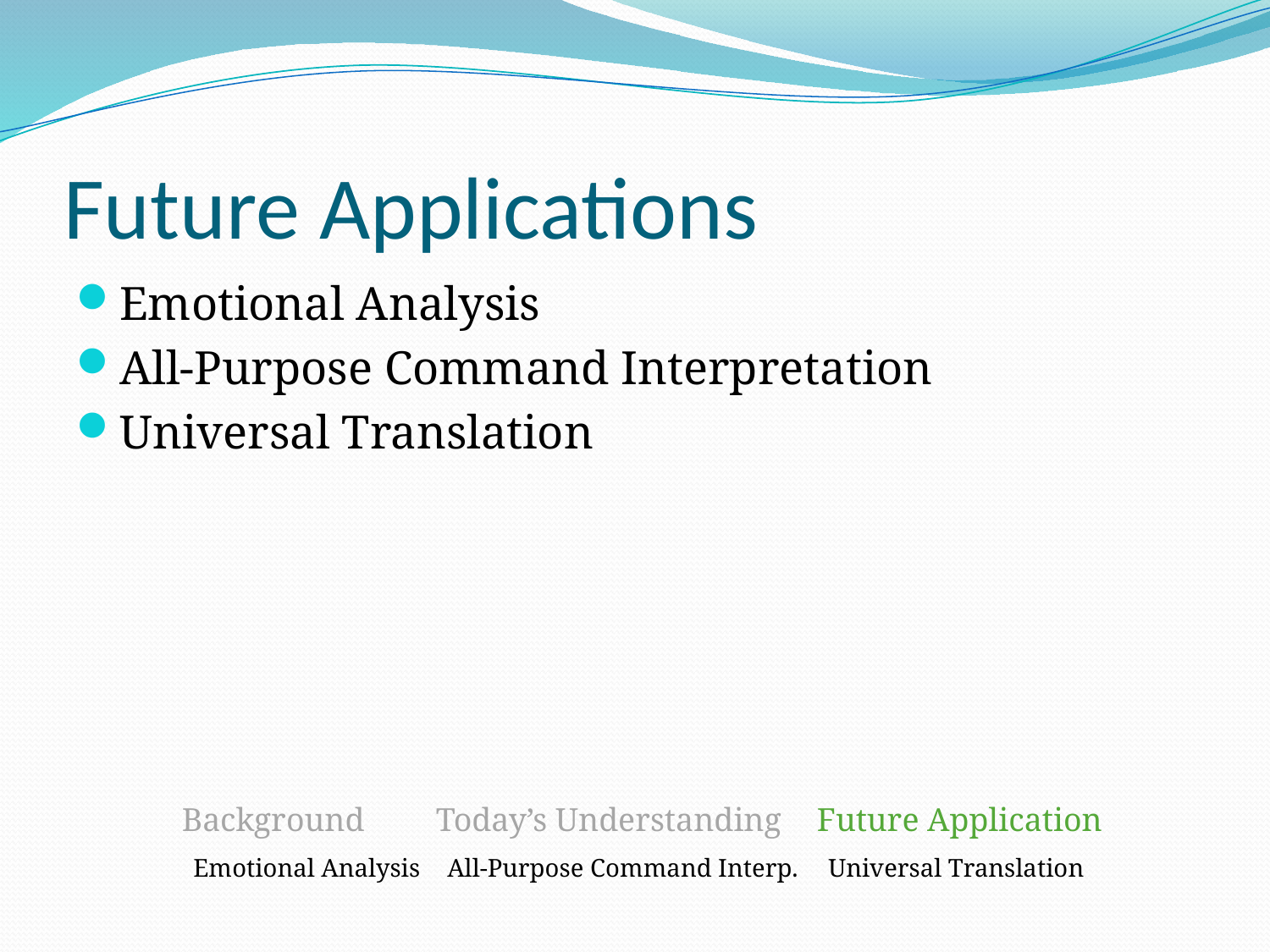

# Future Applications
Emotional Analysis
All-Purpose Command Interpretation
Universal Translation
Background	Today’s Understanding	Future Application
Emotional Analysis	All-Purpose Command Interp.	Universal Translation